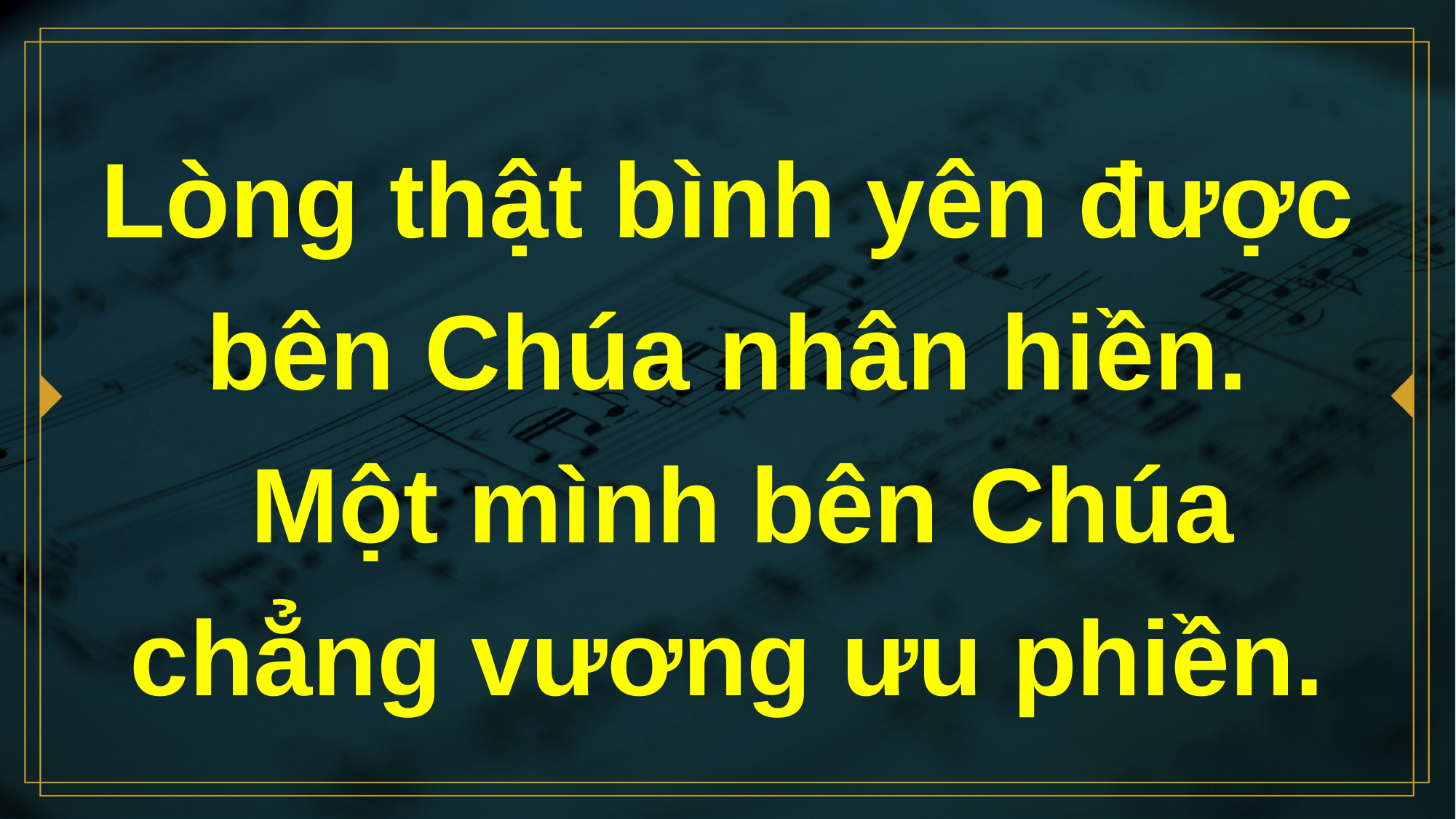

# Lòng thật bình yên được bên Chúa nhân hiền. Một mình bên Chúa chẳng vương ưu phiền.